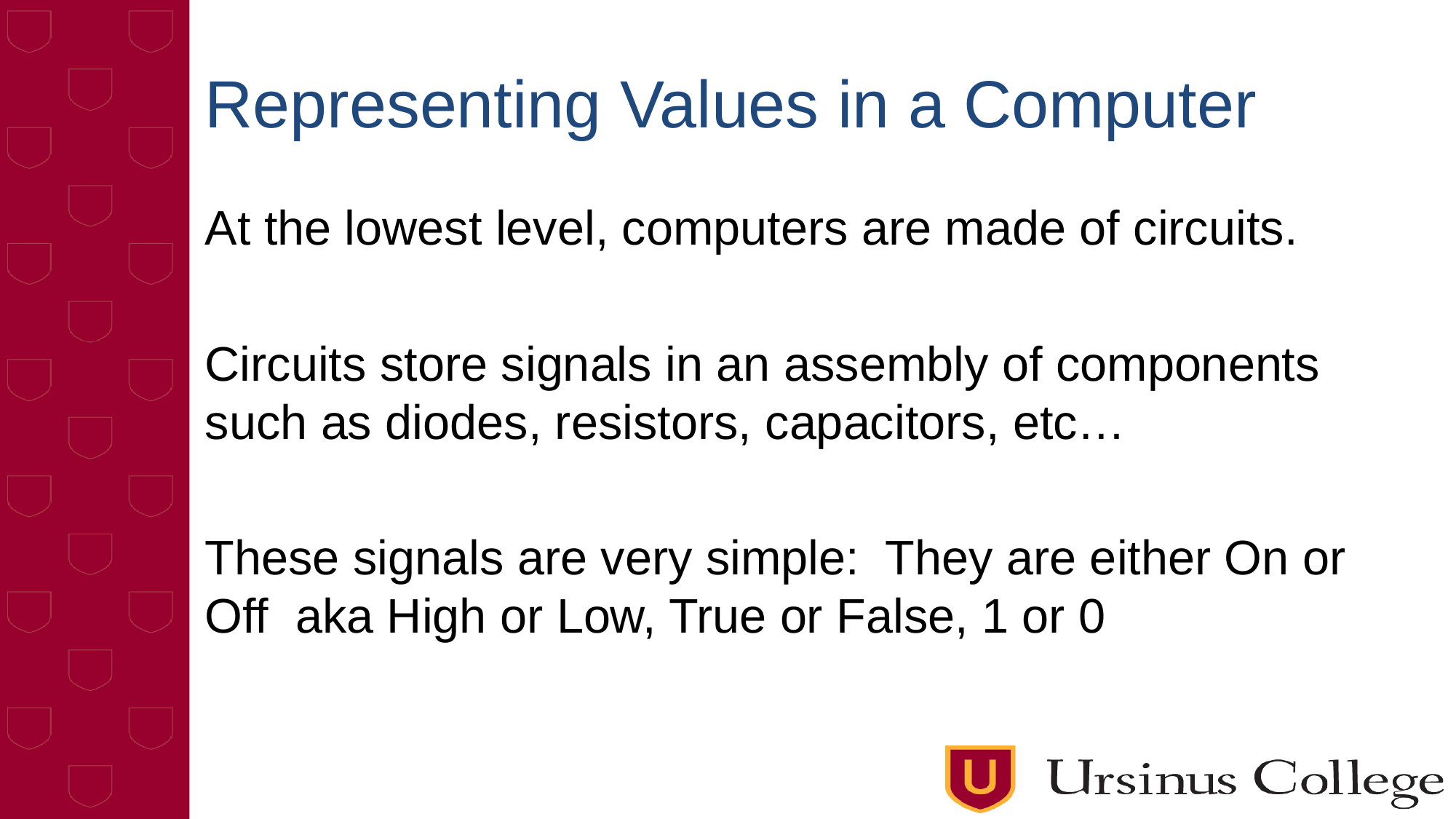

# Representing Values in a Computer
At the lowest level, computers are made of circuits.

Circuits store signals in an assembly of components such as diodes, resistors, capacitors, etc…

These signals are very simple:  They are either On or Off  aka High or Low, True or False, 1 or 0